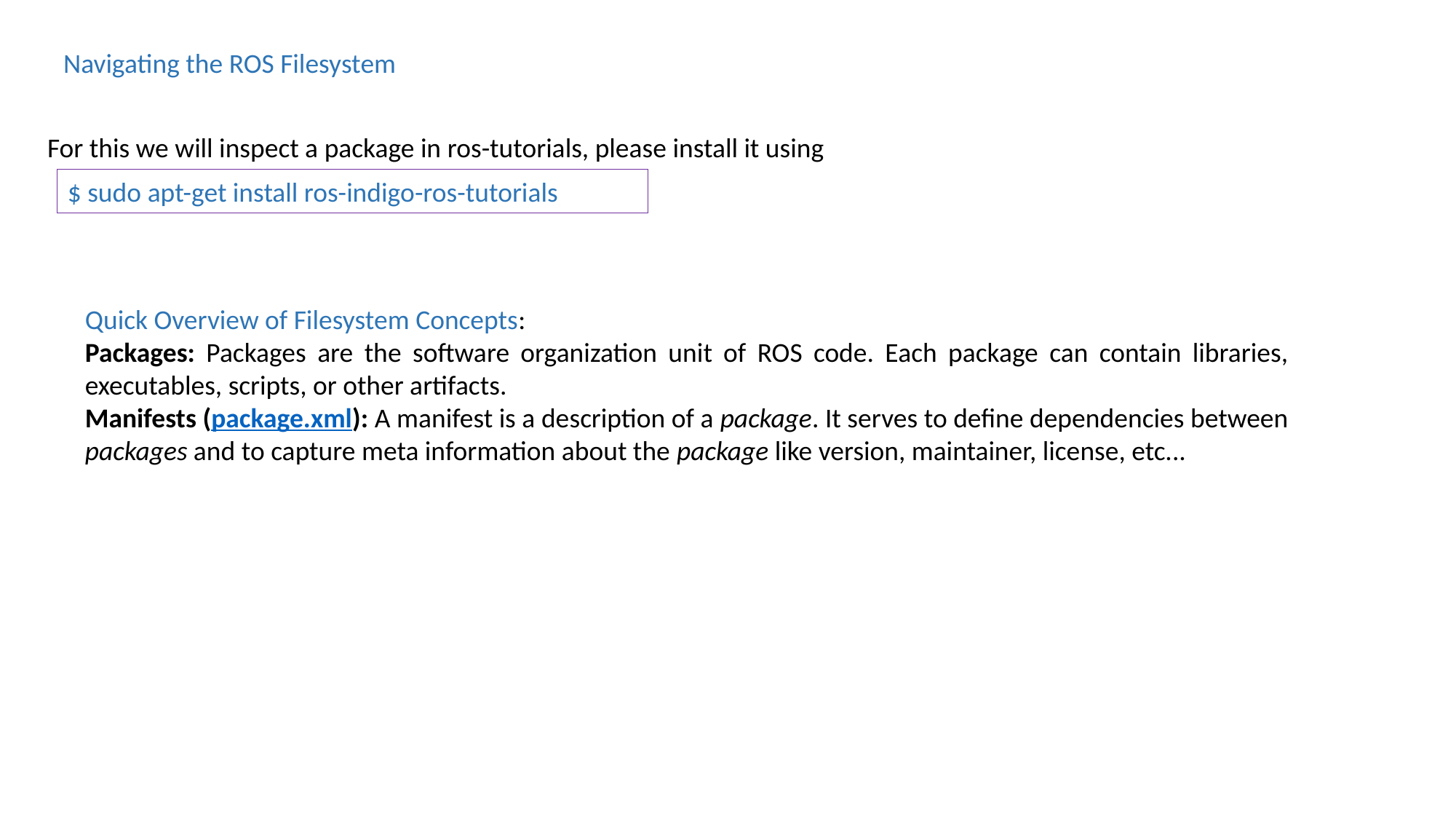

Navigating the ROS Filesystem
For this we will inspect a package in ros-tutorials, please install it using
$ sudo apt-get install ros-indigo-ros-tutorials
Quick Overview of Filesystem Concepts:
Packages: Packages are the software organization unit of ROS code. Each package can contain libraries, executables, scripts, or other artifacts.
Manifests (package.xml): A manifest is a description of a package. It serves to define dependencies between packages and to capture meta information about the package like version, maintainer, license, etc...